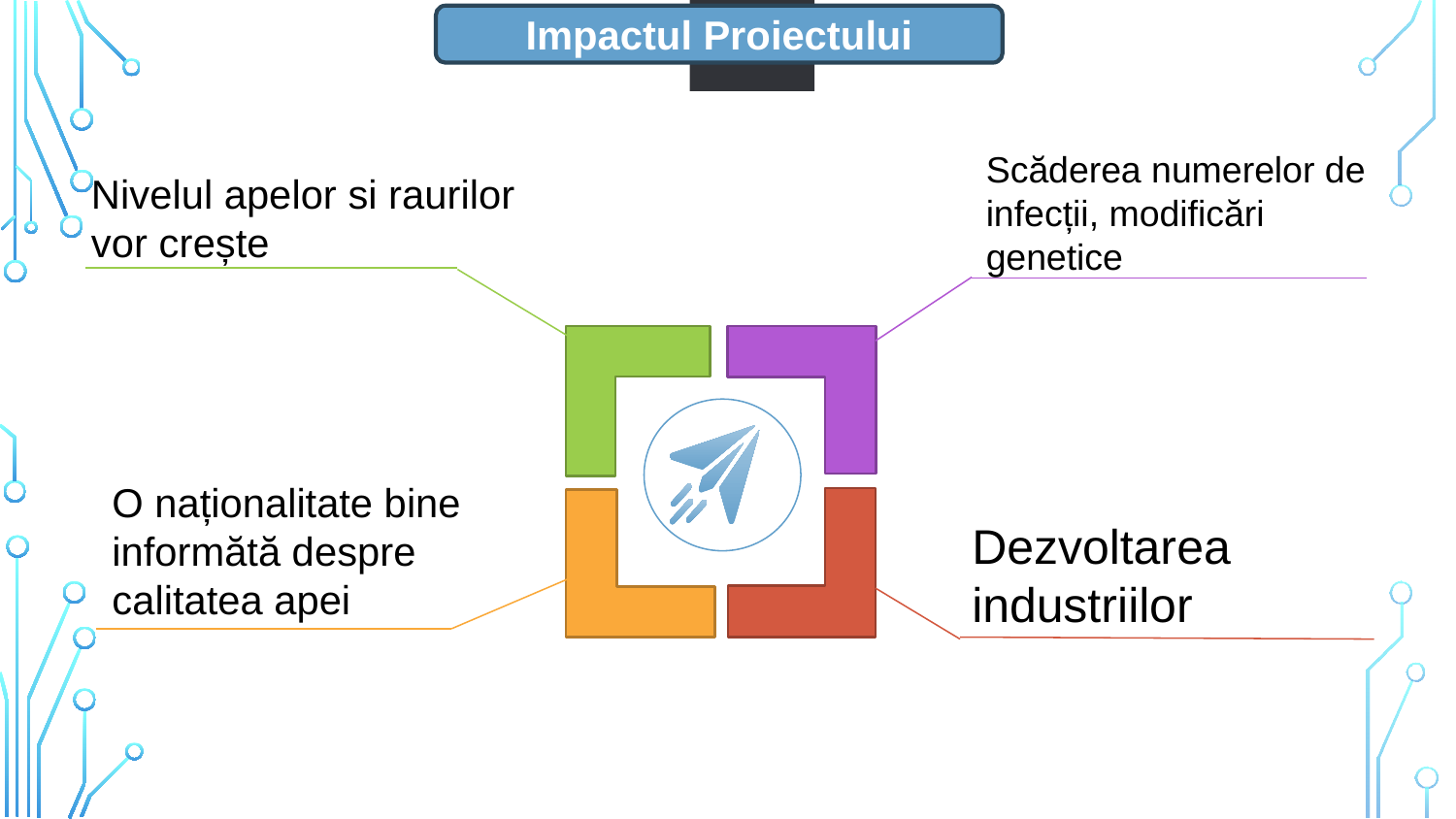

Impactul Proiectului
[9:48 PM]

Scăderea numerelor de infecții, modificări genetice
Nivelul apelor si raurilor vor crește

O naționalitate bine informătă despre calitatea apei

Dezvoltarea industriilor